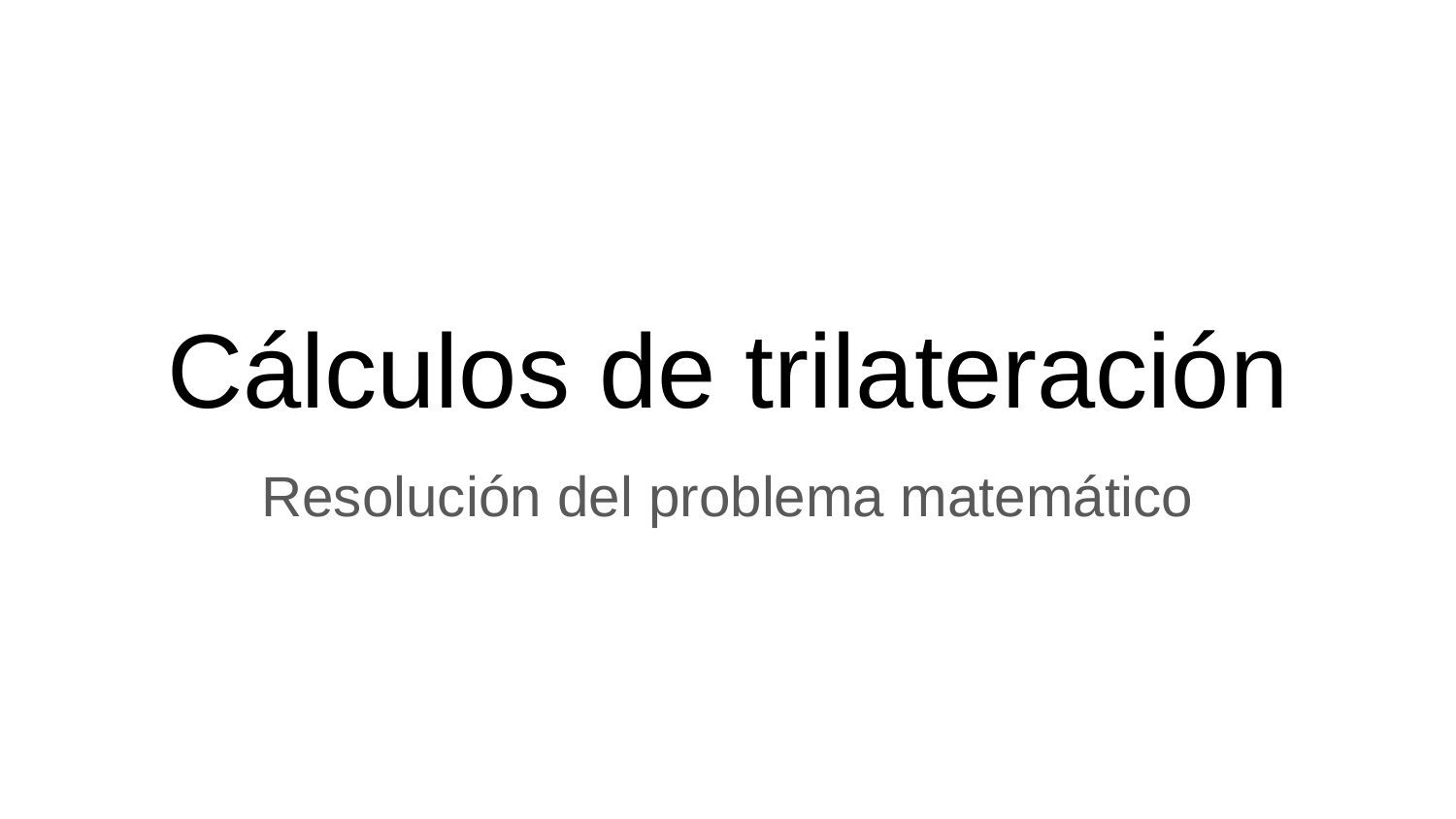

# Cálculos de trilateración
Resolución del problema matemático